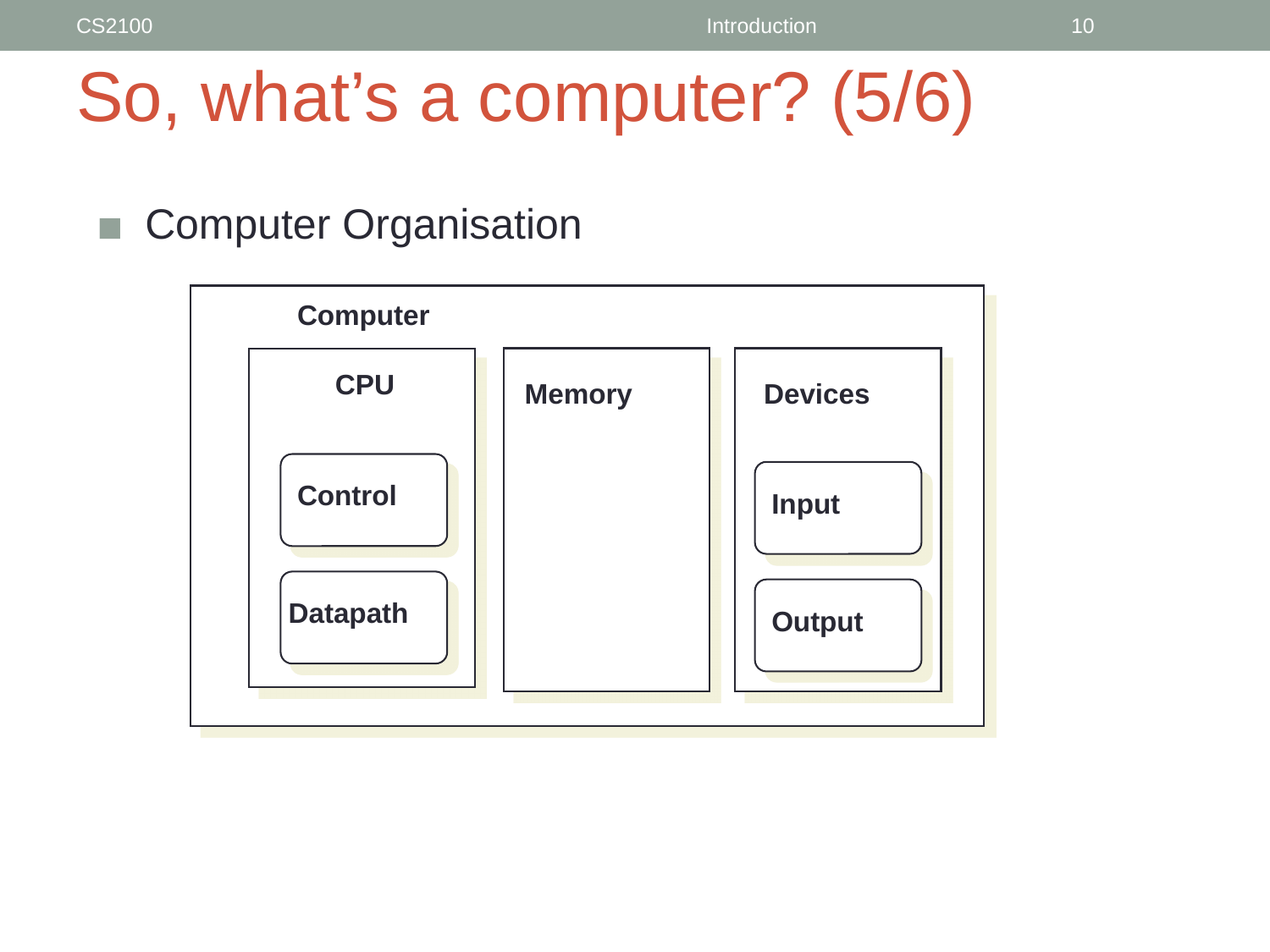

CS2100
Introduction
10
# So, what’s a computer? (5/6)
Computer Organisation

Computer

 CPU
Memory
Devices

Control
Input

Datapath
Output